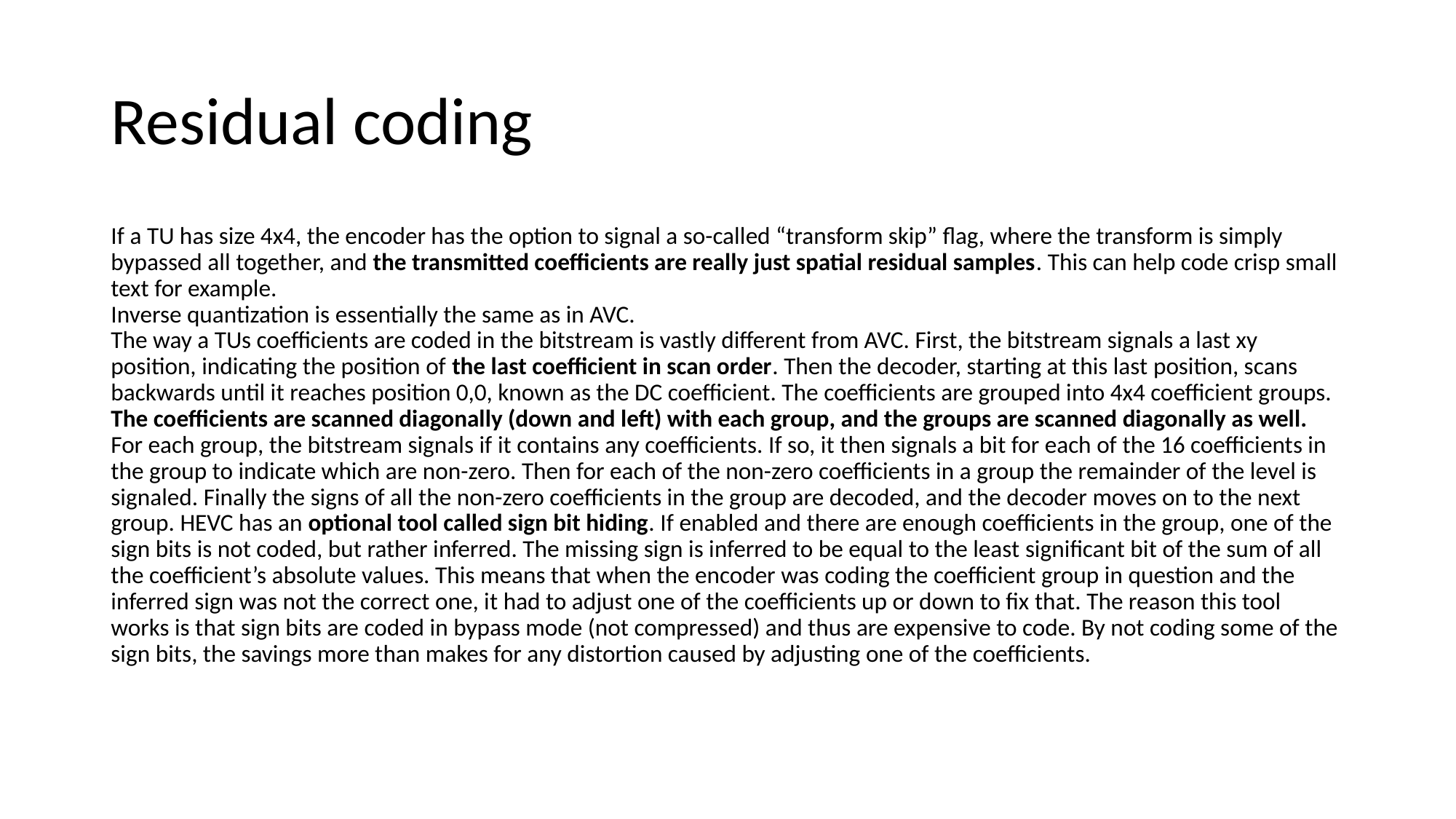

# Residual coding
If a TU has size 4x4, the encoder has the option to signal a so-called “transform skip” flag, where the transform is simply bypassed all together, and the transmitted coefficients are really just spatial residual samples. This can help code crisp small text for example.
Inverse quantization is essentially the same as in AVC.
The way a TUs coefficients are coded in the bitstream is vastly different from AVC. First, the bitstream signals a last xy position, indicating the position of the last coefficient in scan order. Then the decoder, starting at this last position, scans backwards until it reaches position 0,0, known as the DC coefficient. The coefficients are grouped into 4x4 coefficient groups. The coefficients are scanned diagonally (down and left) with each group, and the groups are scanned diagonally as well. For each group, the bitstream signals if it contains any coefficients. If so, it then signals a bit for each of the 16 coefficients in the group to indicate which are non-zero. Then for each of the non-zero coefficients in a group the remainder of the level is signaled. Finally the signs of all the non-zero coefficients in the group are decoded, and the decoder moves on to the next group. HEVC has an optional tool called sign bit hiding. If enabled and there are enough coefficients in the group, one of the sign bits is not coded, but rather inferred. The missing sign is inferred to be equal to the least significant bit of the sum of all the coefficient’s absolute values. This means that when the encoder was coding the coefficient group in question and the inferred sign was not the correct one, it had to adjust one of the coefficients up or down to fix that. The reason this tool works is that sign bits are coded in bypass mode (not compressed) and thus are expensive to code. By not coding some of the sign bits, the savings more than makes for any distortion caused by adjusting one of the coefficients.